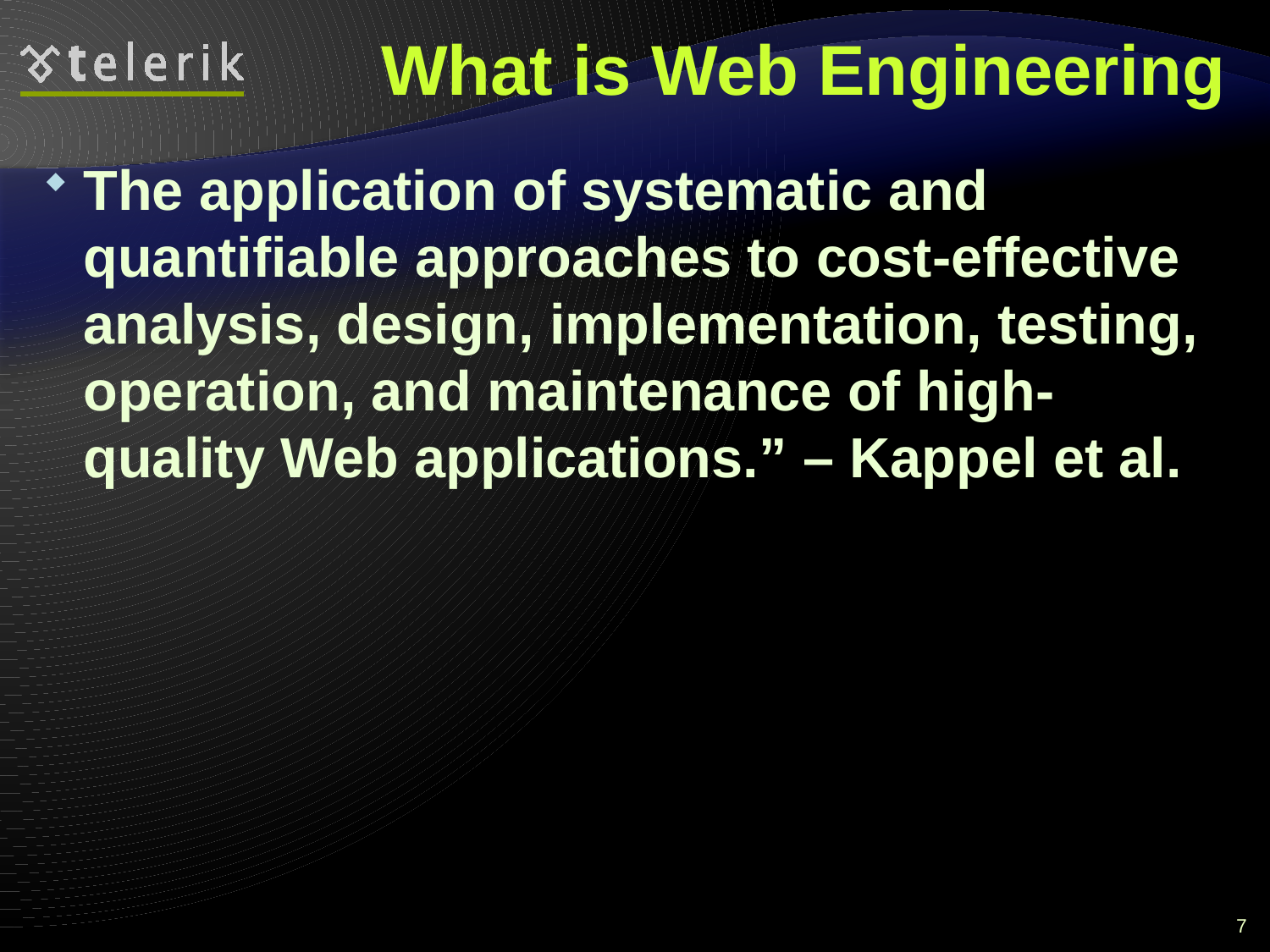

# What is Web Engineering
The application of systematic and quantifiable approaches to cost-effective analysis, design, implementation, testing, operation, and maintenance of high-quality Web applications.” – Kappel et al.

7